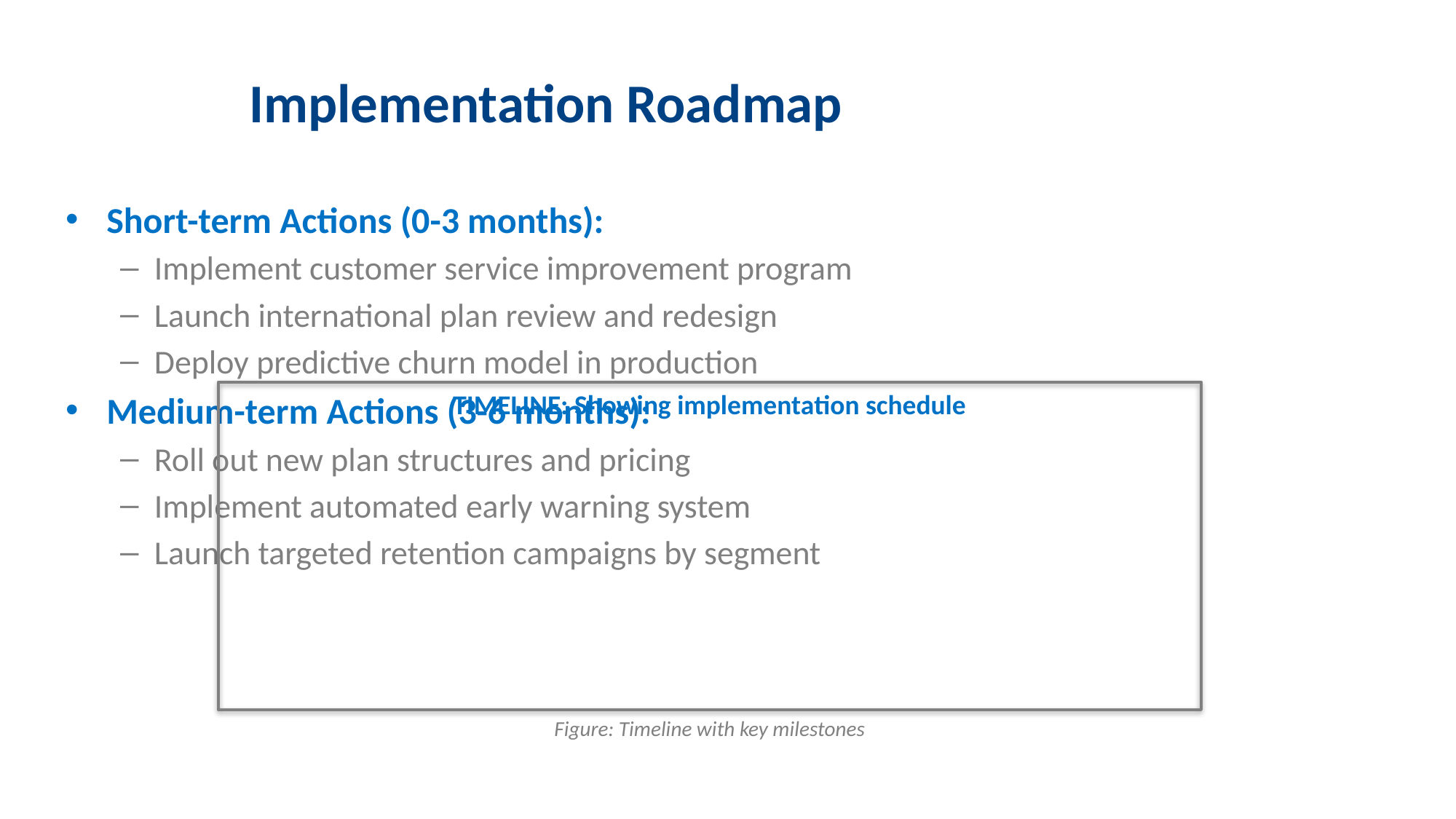

# Implementation Roadmap
Short-term Actions (0-3 months):
Implement customer service improvement program
Launch international plan review and redesign
Deploy predictive churn model in production
Medium-term Actions (3-6 months):
Roll out new plan structures and pricing
Implement automated early warning system
Launch targeted retention campaigns by segment
TIMELINE: Showing implementation schedule

Figure: Timeline with key milestones